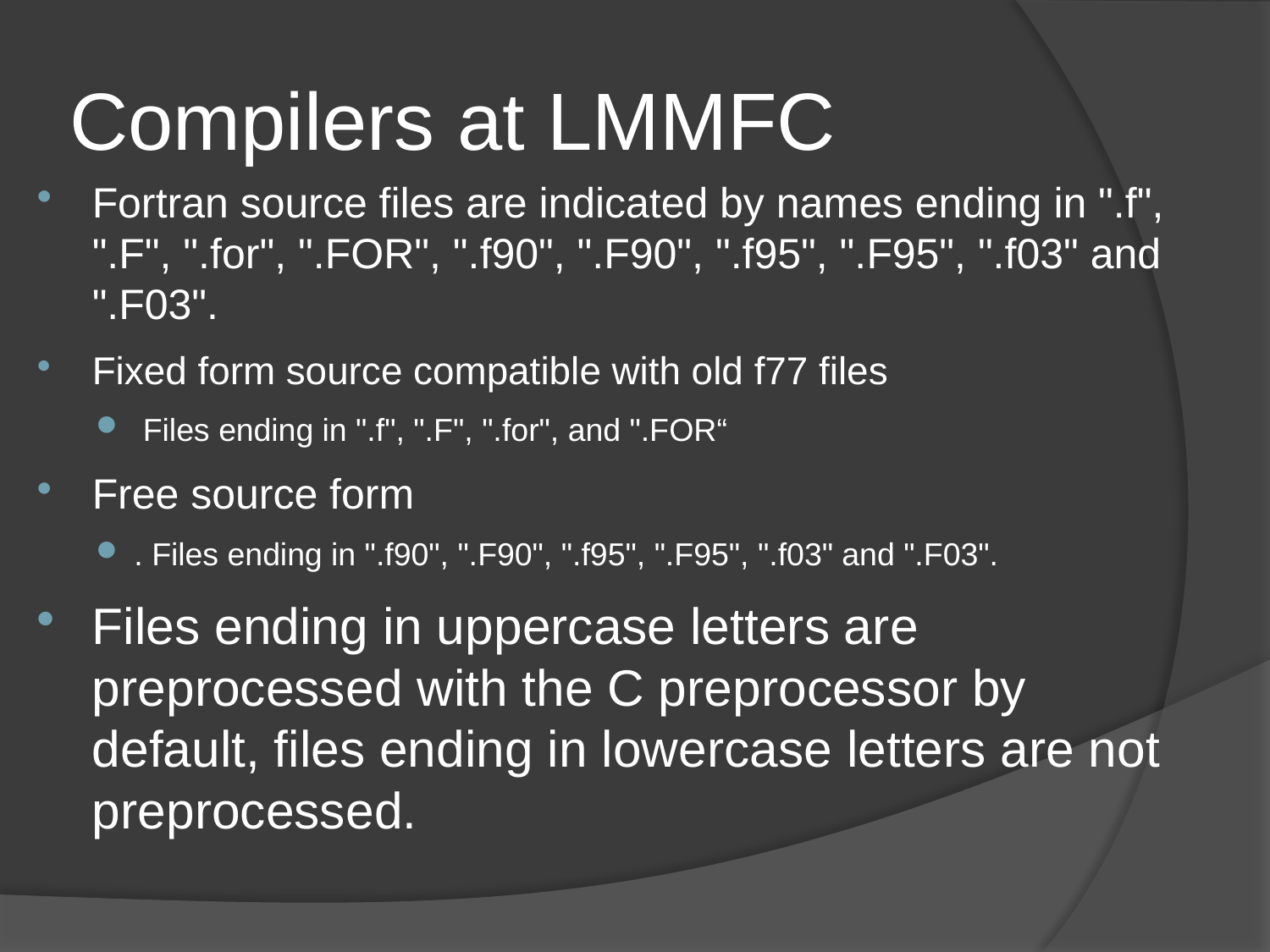

# Compilers at LMMFC
Fortran source files are indicated by names ending in ".f", ".F", ".for", ".FOR", ".f90", ".F90", ".f95", ".F95", ".f03" and ".F03".
Fixed form source compatible with old f77 files
 Files ending in ".f", ".F", ".for", and ".FOR“
Free source form
. Files ending in ".f90", ".F90", ".f95", ".F95", ".f03" and ".F03".
Files ending in uppercase letters are preprocessed with the C preprocessor by default, files ending in lowercase letters are not preprocessed.